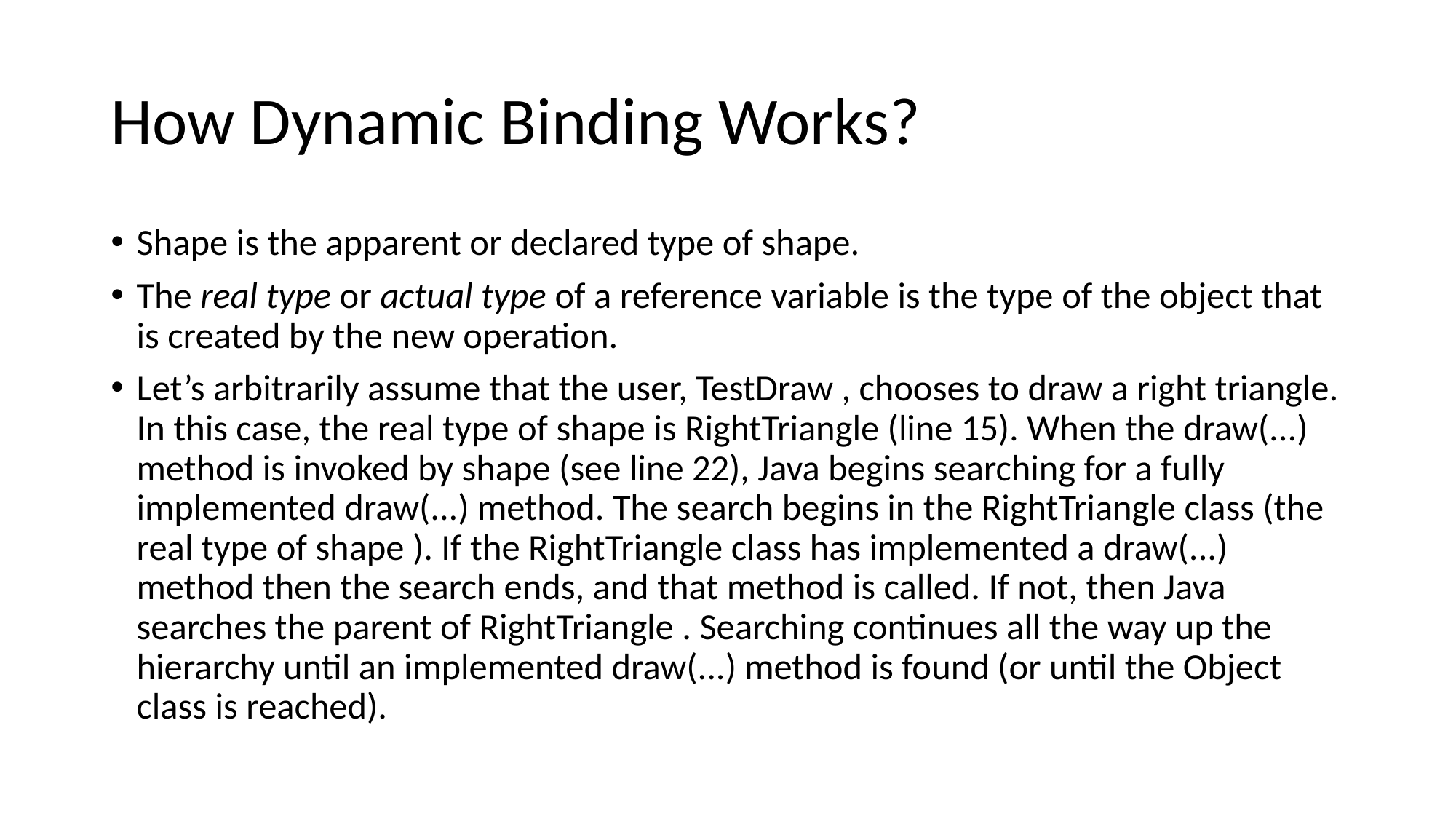

# How Dynamic Binding Works?
Shape is the apparent or declared type of shape.
The real type or actual type of a reference variable is the type of the object that is created by the new operation.
Let’s arbitrarily assume that the user, TestDraw , chooses to draw a right triangle. In this case, the real type of shape is RightTriangle (line 15). When the draw(...) method is invoked by shape (see line 22), Java begins searching for a fully implemented draw(...) method. The search begins in the RightTriangle class (the real type of shape ). If the RightTriangle class has implemented a draw(...) method then the search ends, and that method is called. If not, then Java searches the parent of RightTriangle . Searching continues all the way up the hierarchy until an implemented draw(...) method is found (or until the Object class is reached).